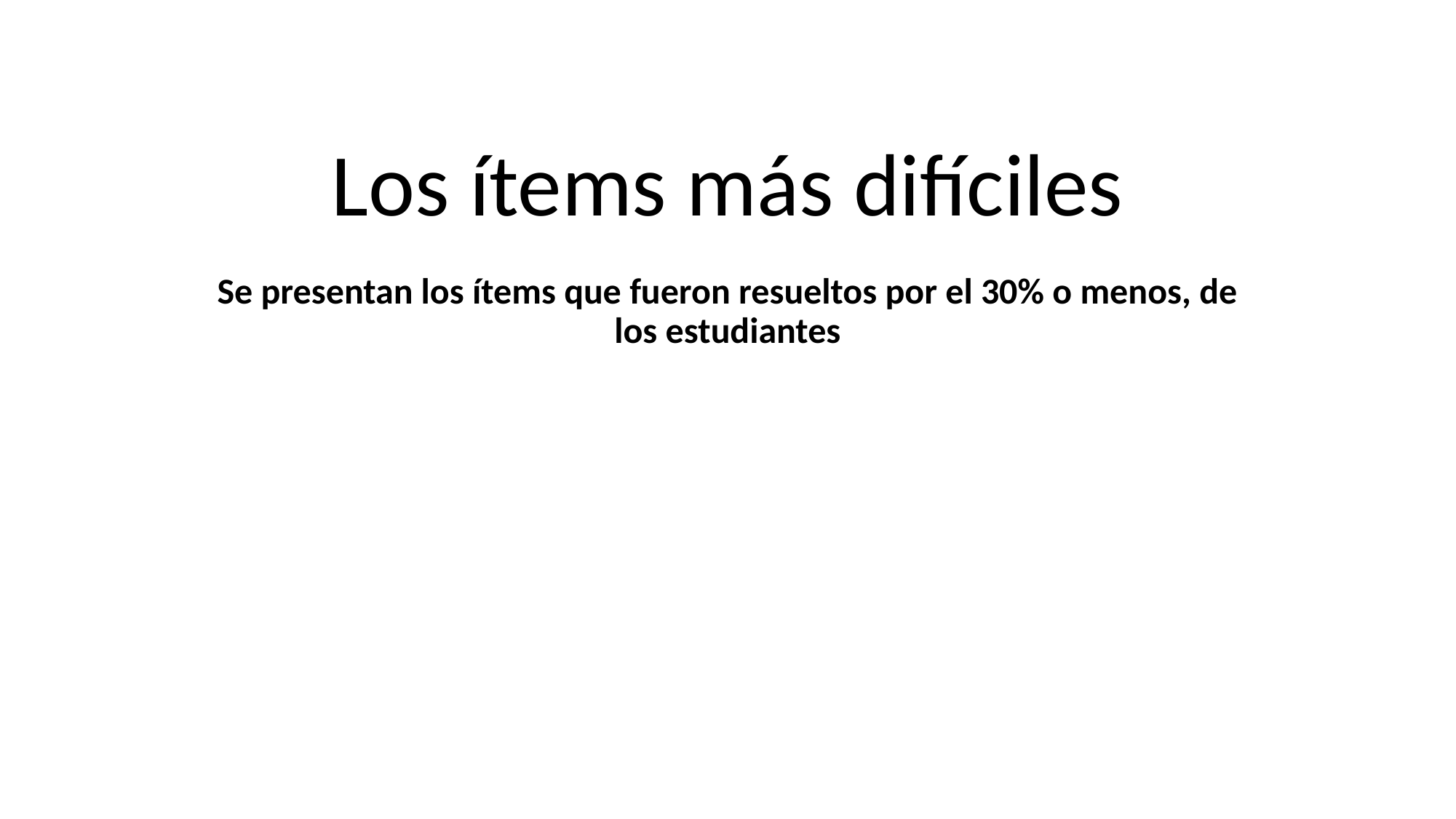

# Los ítems más difíciles
Se presentan los ítems que fueron resueltos por el 30% o menos, de los estudiantes